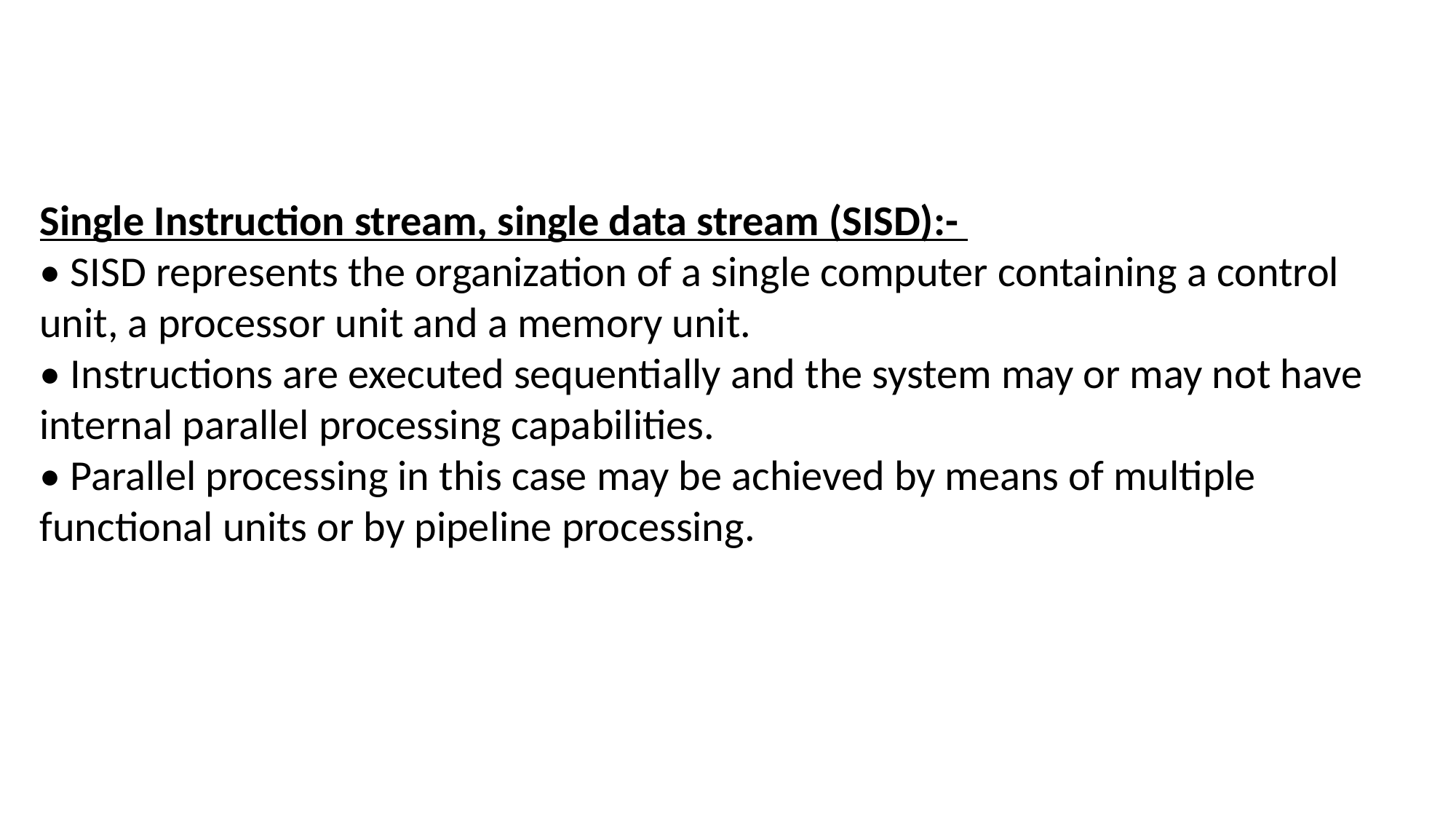

Single Instruction stream, single data stream (SISD):-
• SISD represents the organization of a single computer containing a control unit, a processor unit and a memory unit.
• Instructions are executed sequentially and the system may or may not have internal parallel processing capabilities.
• Parallel processing in this case may be achieved by means of multiple functional units or by pipeline processing.